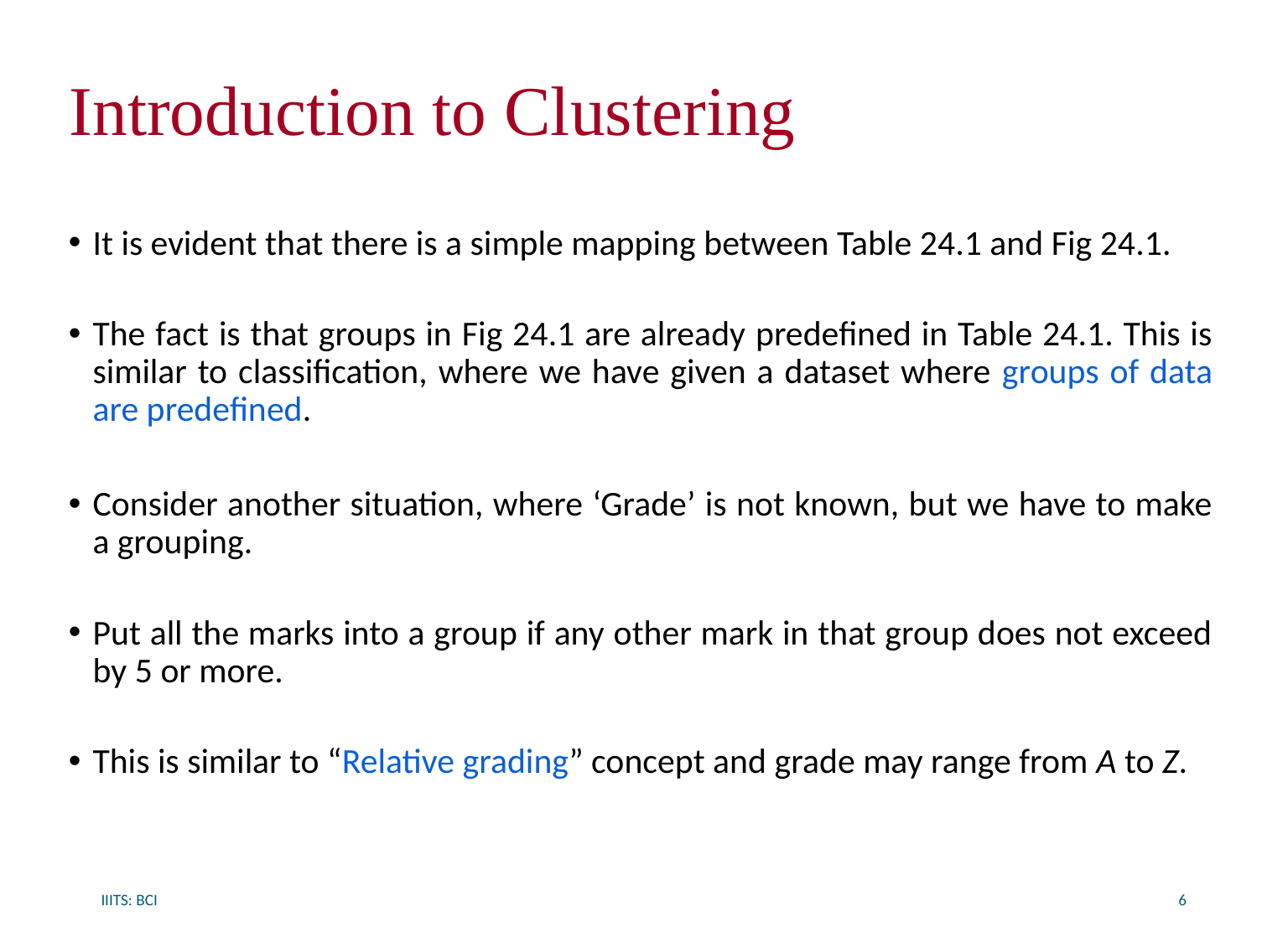

# Introduction to Clustering
It is evident that there is a simple mapping between Table 24.1 and Fig 24.1.

The fact is that groups in Fig 24.1 are already predefined in Table 24.1. This is similar to classification, where we have given a dataset where groups of data are predefined.

Consider another situation, where ‘Grade’ is not known, but we have to make a grouping.

Put all the marks into a group if any other mark in that group does not exceed by 5 or more.

This is similar to “Relative grading” concept and grade may range from A to Z.

IIITS: BCI
6